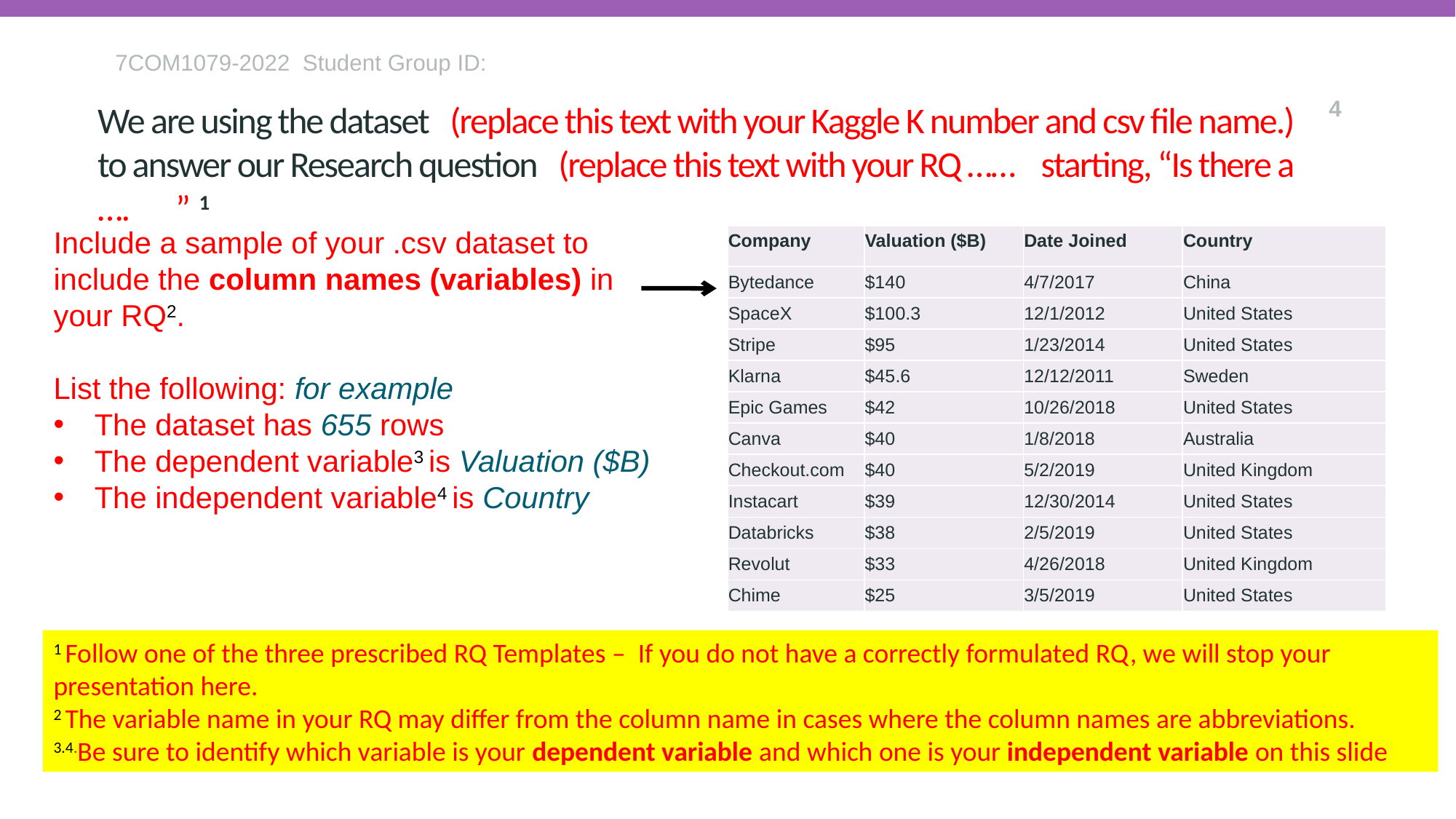

7COM1079-2022  Student Group ID:
4
We are using the dataset   (replace this text with your Kaggle K number and csv file name.)  to answer our Research question   (replace this text with your RQ ……    starting, “Is there a ….       ” 1

Include a sample of your .csv dataset to include the column names (variables) in your RQ2.

List the following: for example
The dataset has 655 rows
The dependent variable3 is Valuation ($B)
The independent variable4 is Country
| Company | Valuation ($B) | Date Joined | Country |
| --- | --- | --- | --- |
| Bytedance | $140 | 4/7/2017 | China |
| SpaceX | $100.3 | 12/1/2012 | United States |
| Stripe | $95 | 1/23/2014 | United States |
| Klarna | $45.6 | 12/12/2011 | Sweden |
| Epic Games | $42 | 10/26/2018 | United States |
| Canva | $40 | 1/8/2018 | Australia |
| Checkout.com | $40 | 5/2/2019 | United Kingdom |
| Instacart | $39 | 12/30/2014 | United States |
| Databricks | $38 | 2/5/2019 | United States |
| Revolut | $33 | 4/26/2018 | United Kingdom |
| Chime | $25 | 3/5/2019 | United States |

1 Follow one of the three prescribed RQ Templates –  If you do not have a correctly formulated RQ, we will stop your presentation here.
2 The variable name in your RQ may differ from the column name in cases where the column names are abbreviations.
3.4.Be sure to identify which variable is your dependent variable and which one is your independent variable on this slide